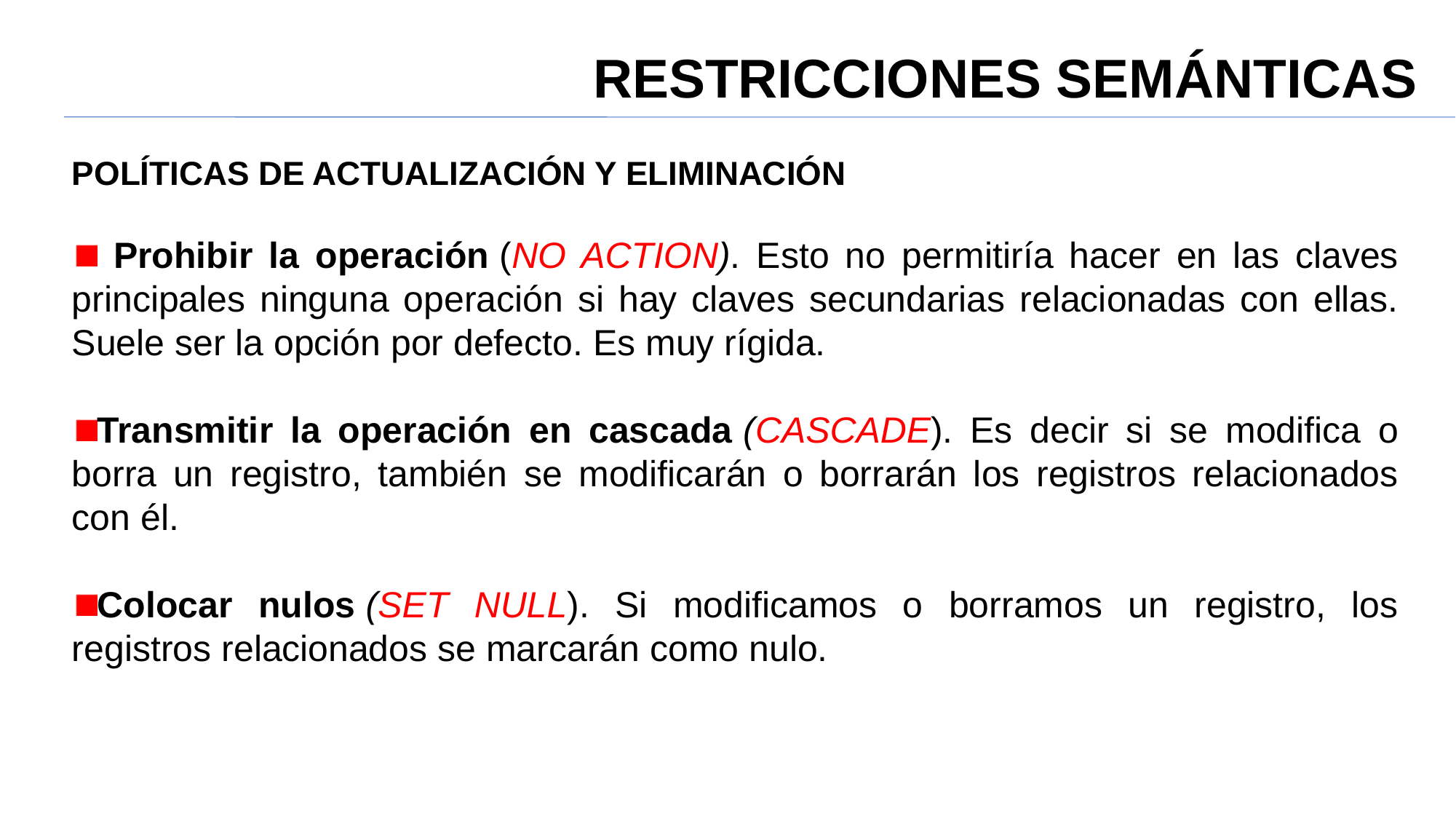

# RESTRICCIONES SEMÁNTICAS
POLÍTICAS DE ACTUALIZACIÓN Y ELIMINACIÓN

 Prohibir la operación (NO ACTION). Esto no permitiría hacer en las claves principales ninguna operación si hay claves secundarias relacionadas con ellas. Suele ser la opción por defecto. Es muy rígida.

Transmitir la operación en cascada (CASCADE). Es decir si se modifica o borra un registro, también se modificarán o borrarán los registros relacionados con él.

Colocar nulos (SET NULL). Si modificamos o borramos un registro, los registros relacionados se marcarán como nulo.